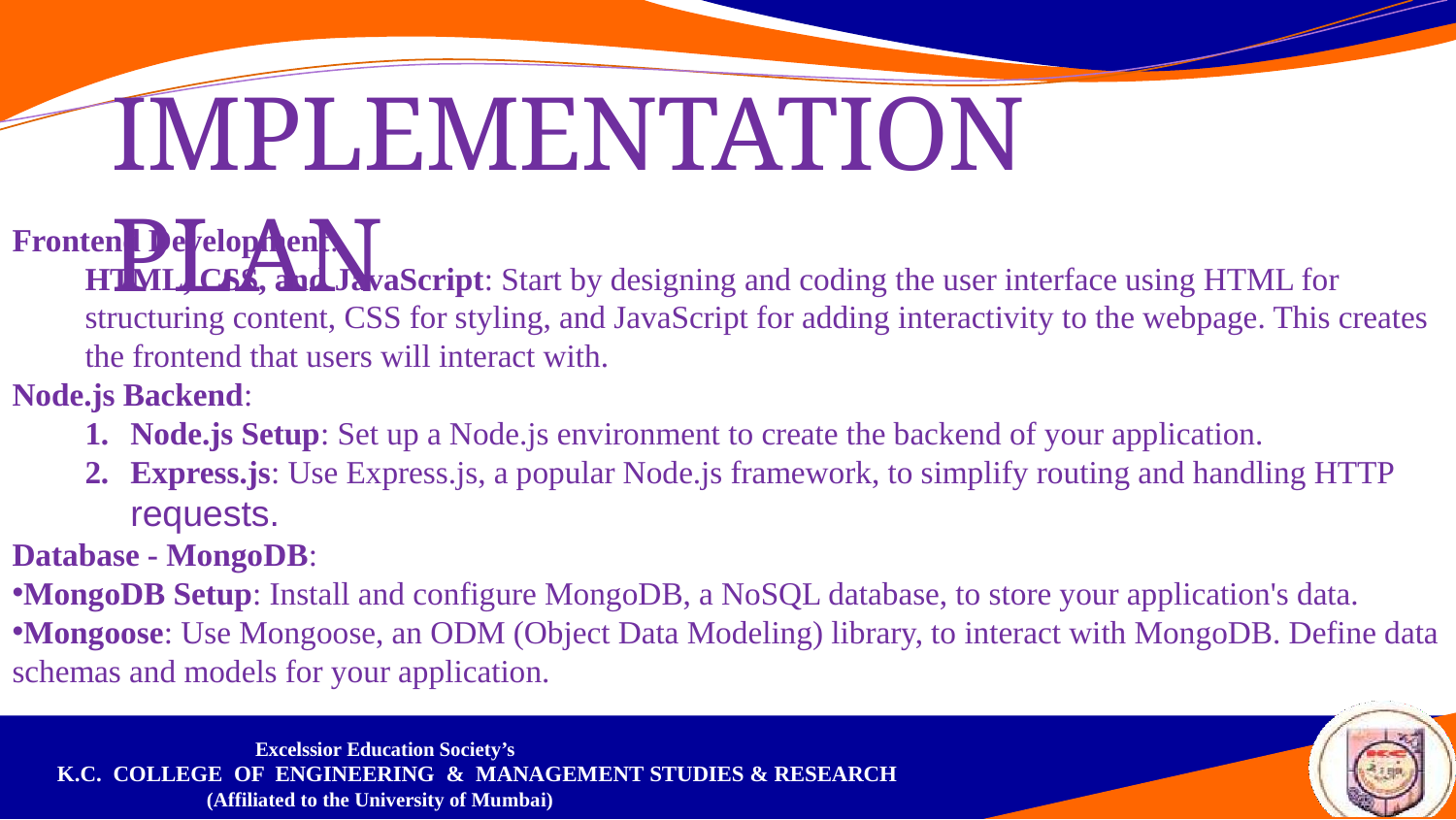

# IMPLEMENTATION PLAN
Frontend Development:
HTML, CSS, and JavaScript: Start by designing and coding the user interface using HTML for structuring content, CSS for styling, and JavaScript for adding interactivity to the webpage. This creates the frontend that users will interact with.
Node.js Backend:
Node.js Setup: Set up a Node.js environment to create the backend of your application.
Express.js: Use Express.js, a popular Node.js framework, to simplify routing and handling HTTP requests.
Database - MongoDB:
MongoDB Setup: Install and configure MongoDB, a NoSQL database, to store your application's data.
Mongoose: Use Mongoose, an ODM (Object Data Modeling) library, to interact with MongoDB. Define data schemas and models for your application.

Excelssior Education Society’s
K.C. COLLEGE OF ENGINEERING & MANAGEMENT STUDIES & RESEARCH
(Affiliated to the University of Mumbai)